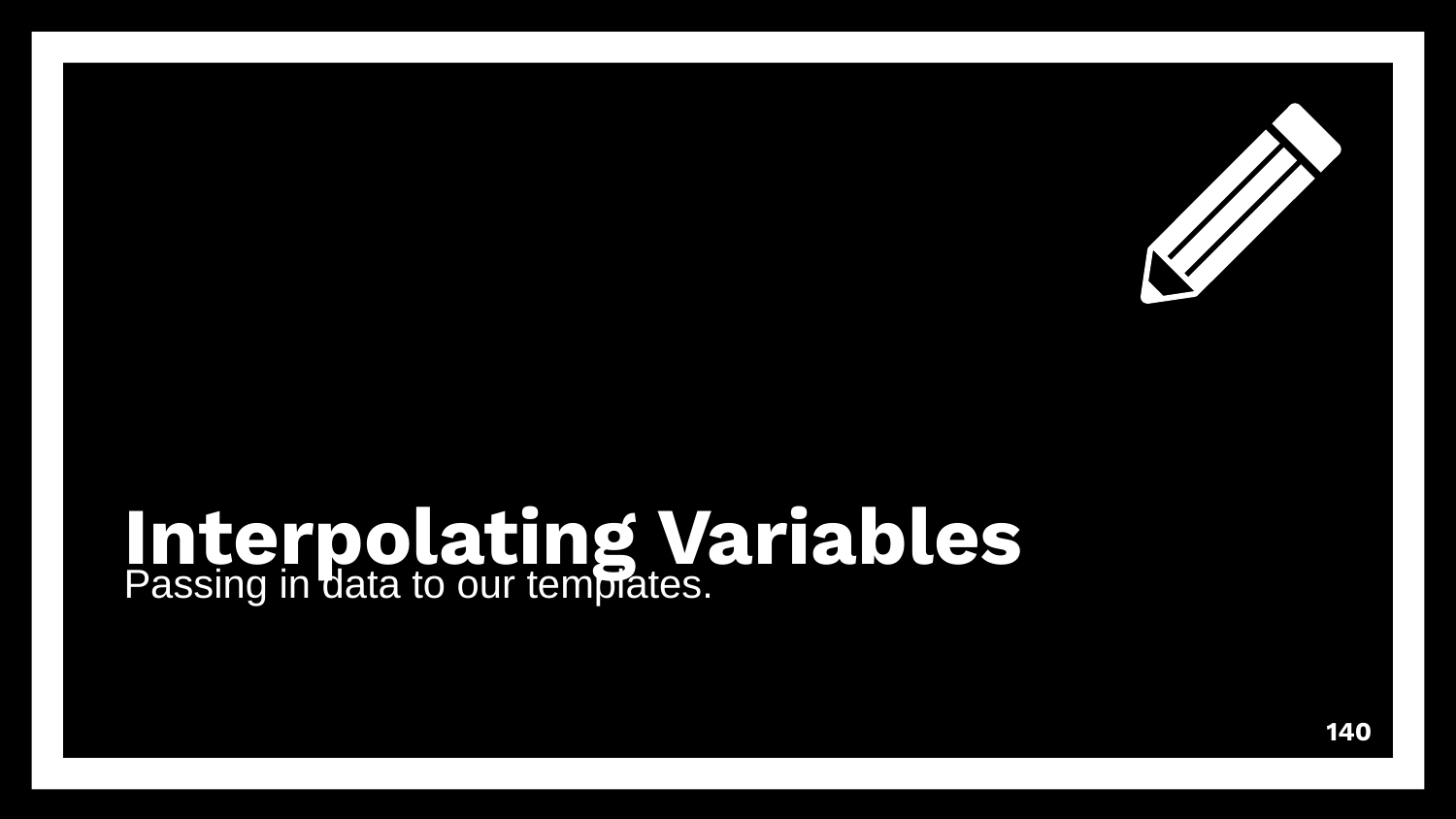

Interpolating Variables
Passing in data to our templates.
140